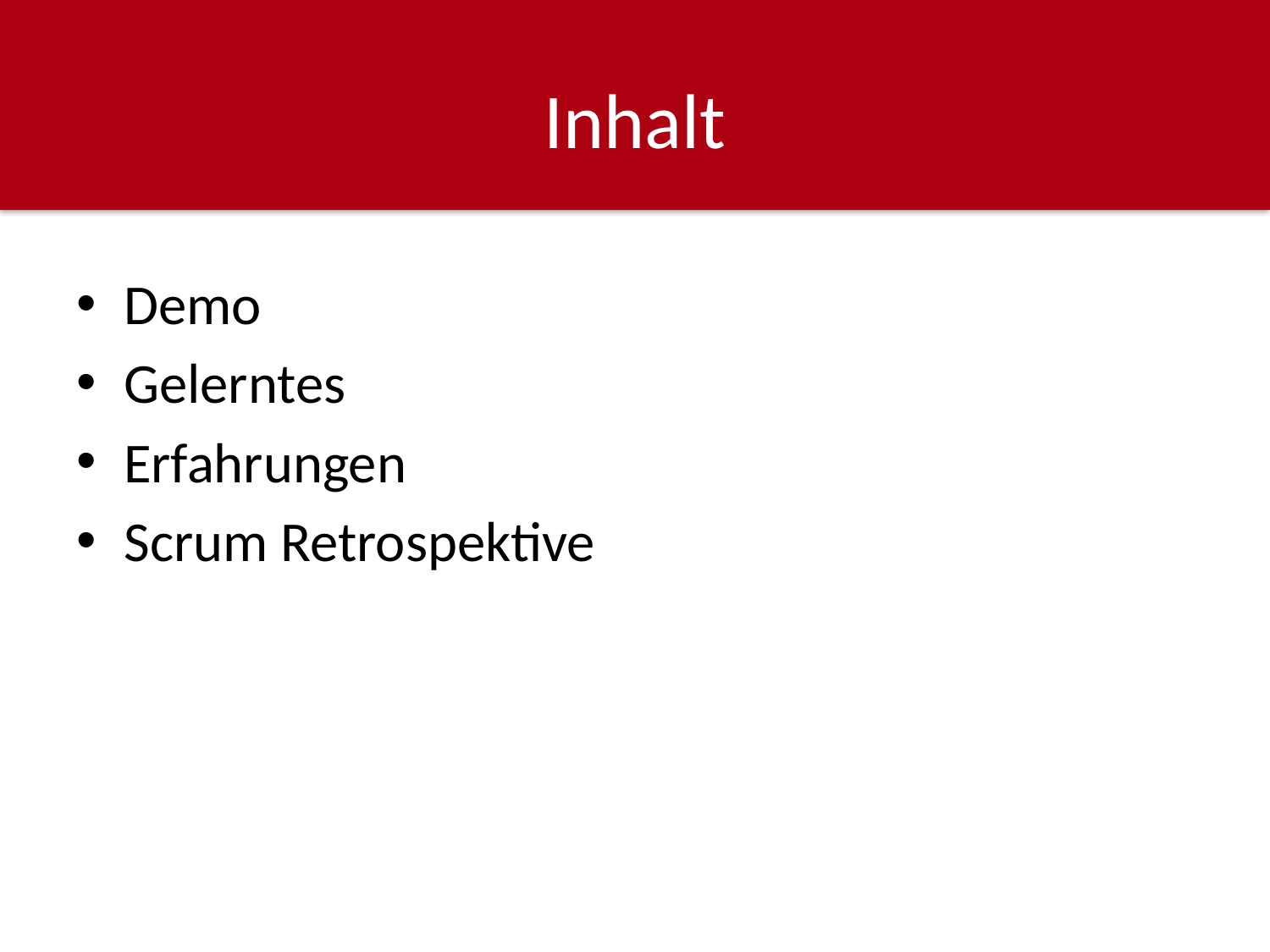

# Inhalt
Demo
Gelerntes
Erfahrungen
Scrum Retrospektive